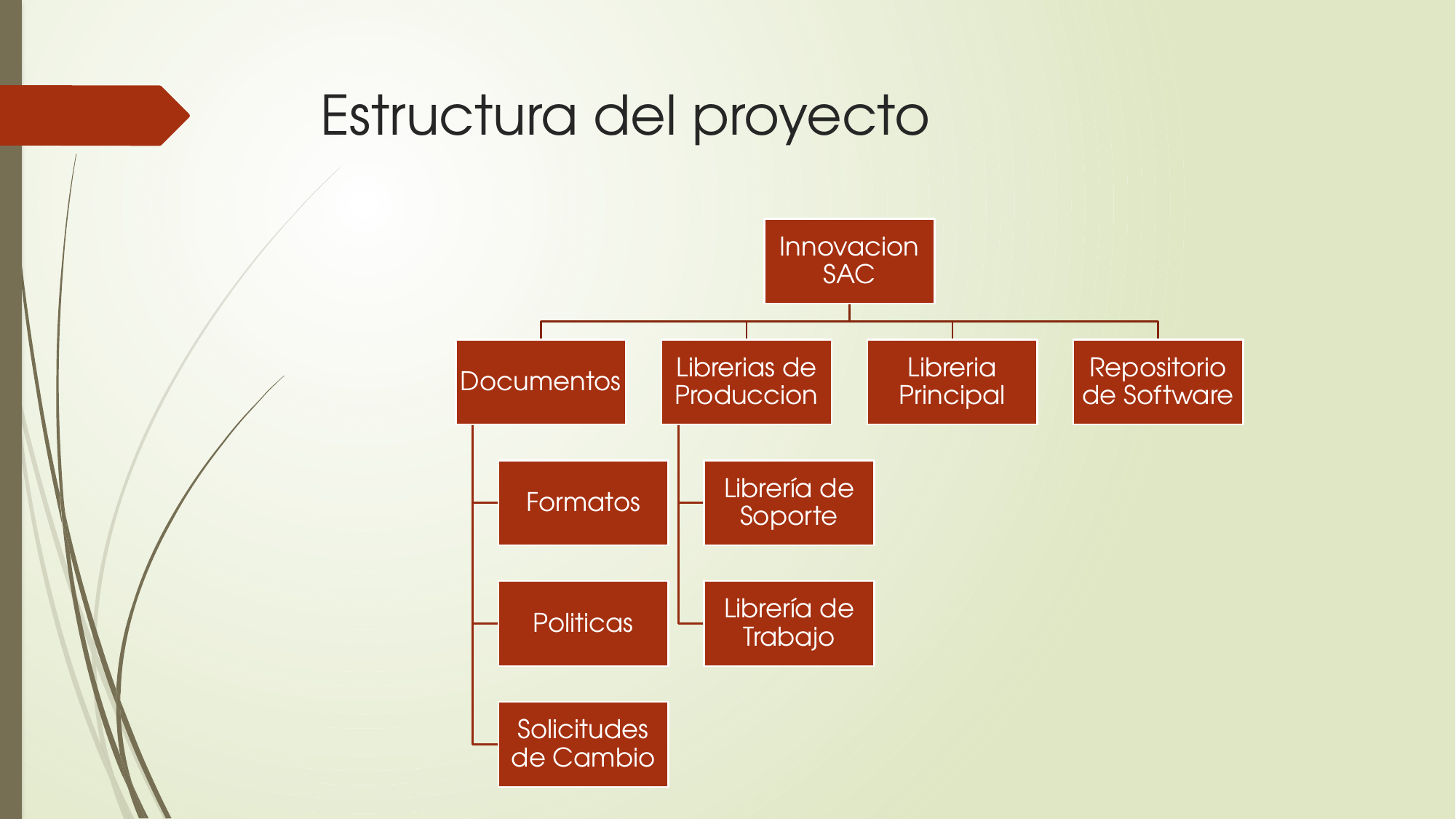

# Estructura del proyecto
Innovacion SAC
Documentos
Formatos
Politicas
Solicitudes de Cambio
Librerias de Produccion
Librería de Soporte
Librería de Trabajo
Libreria Principal
Repositorio de Software